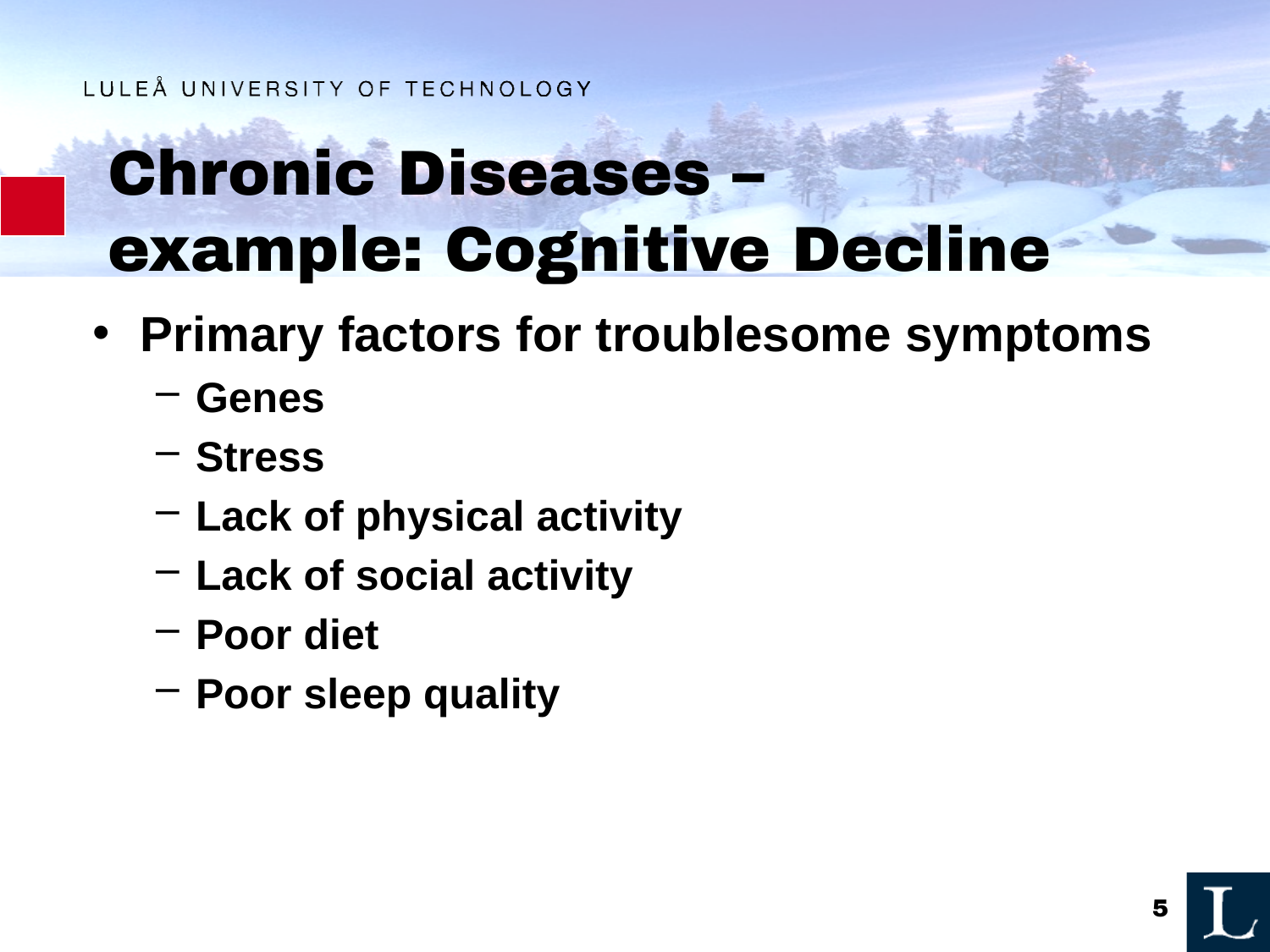

# Chronic Diseases –     example: Cognitive Decline
Primary factors for troublesome symptoms
Genes
Stress
Lack of physical activity
Lack of social activity
Poor diet
Poor sleep quality

5